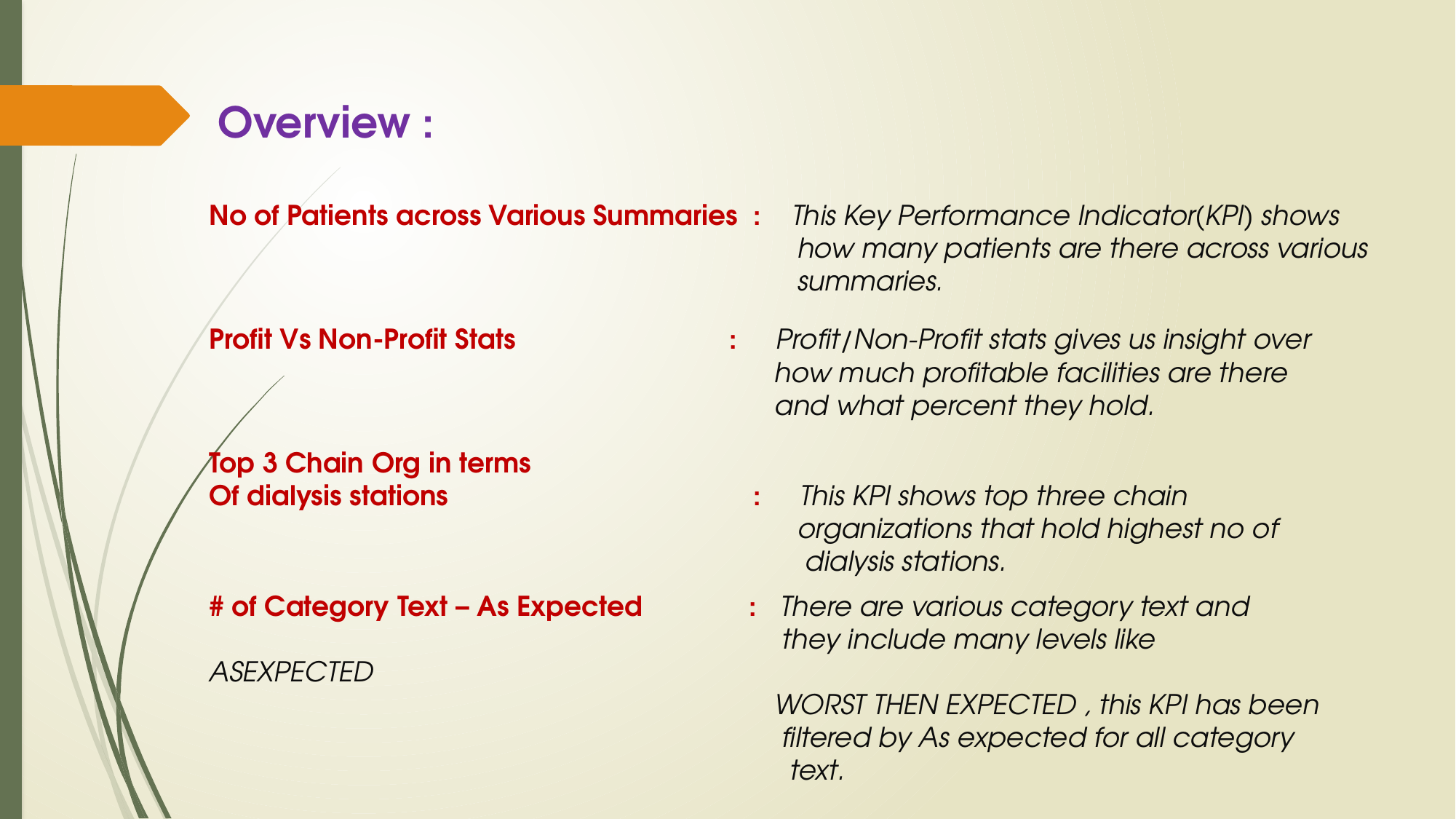

Overview :
No of Patients across Various Summaries  :    This Key Performance Indicator(KPI) shows
                                                                             how many patients are there across various
                                                                             summaries.
Profit Vs Non-Profit Stats                            :     Profit/Non-Profit stats gives us insight over
                                                                          how much profitable facilities are there
                                                                          and what percent they hold.
Top 3 Chain Org in terms
Of dialysis stations                                        :     This KPI shows top three chain
                                                                             organizations that hold highest no of
                                                                              dialysis stations.
# of Category Text – As Expected              :   There are various category text and
                                                                           they include many levels like ASEXPECTED
                                                                          WORST THEN EXPECTED , this KPI has been
                                                                           filtered by As expected for all category
                                                                            text.